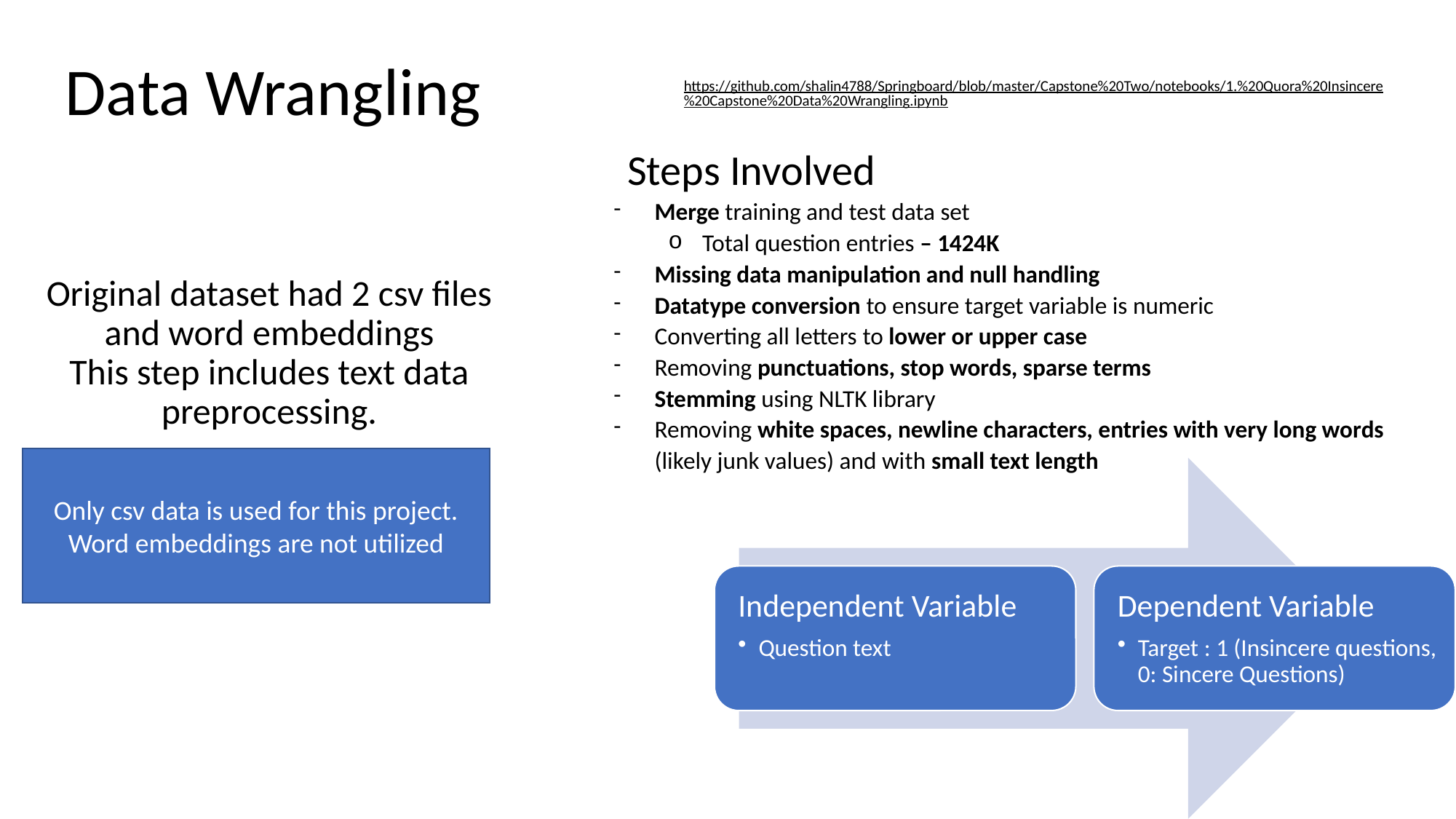

Data Wrangling
https://github.com/shalin4788/Springboard/blob/master/Capstone%20Two/notebooks/1.%20Quora%20Insincere%20Capstone%20Data%20Wrangling.ipynb
Steps Involved
Merge training and test data set
Total question entries – 1424K
Missing data manipulation and null handling
Datatype conversion to ensure target variable is numeric
Converting all letters to lower or upper case
Removing punctuations, stop words, sparse terms
Stemming using NLTK library
Removing white spaces, newline characters, entries with very long words (likely junk values) and with small text length
Original dataset had 2 csv files and word embeddings
This step includes text data preprocessing.
Only csv data is used for this project. Word embeddings are not utilized
Independent Variable
Question text
Dependent Variable
Target : 1 (Insincere questions, 0: Sincere Questions)